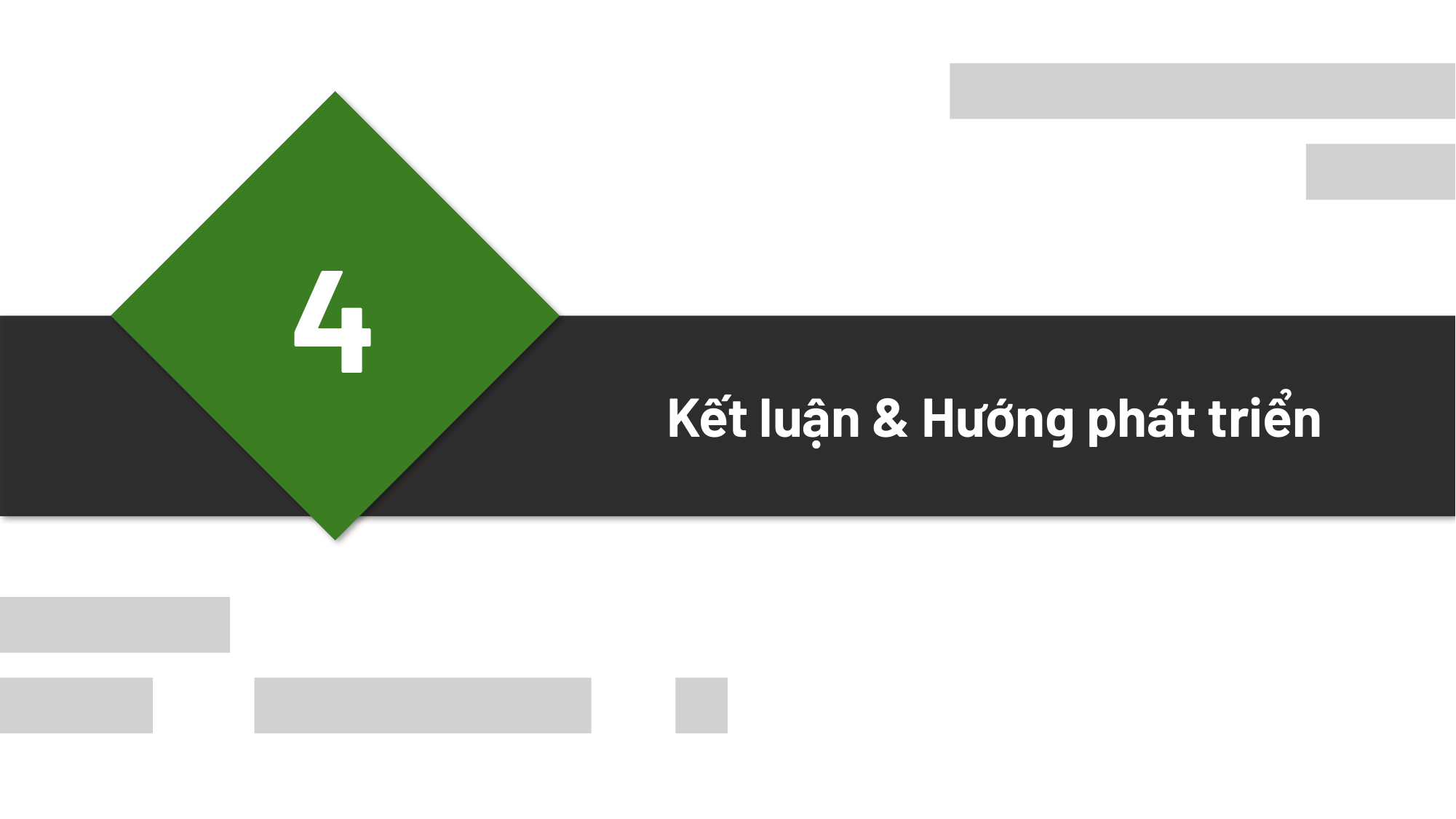

4

3
Kết luận & Hướng phát triển